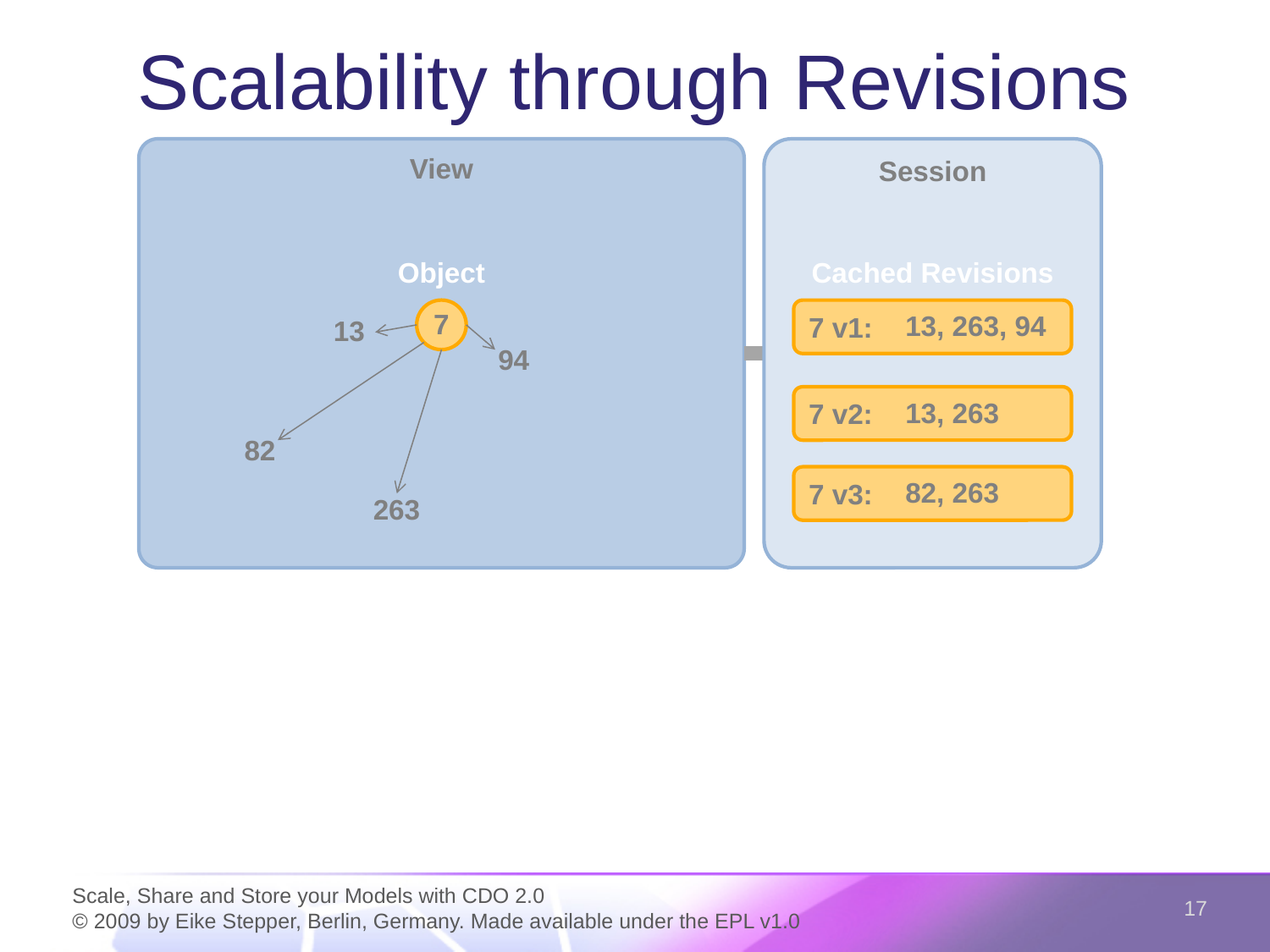

# Scalability through Revisions
View
Session
Object
Cached Revisions
7

7 v1:
13, 263, 94
13
94
7 v2:
13, 263
82
7 v3:
82, 263
263
17
Scale, Share and Store your Models with CDO 2.0
© 2009 by Eike Stepper, Berlin, Germany. Made available under the EPL v1.0